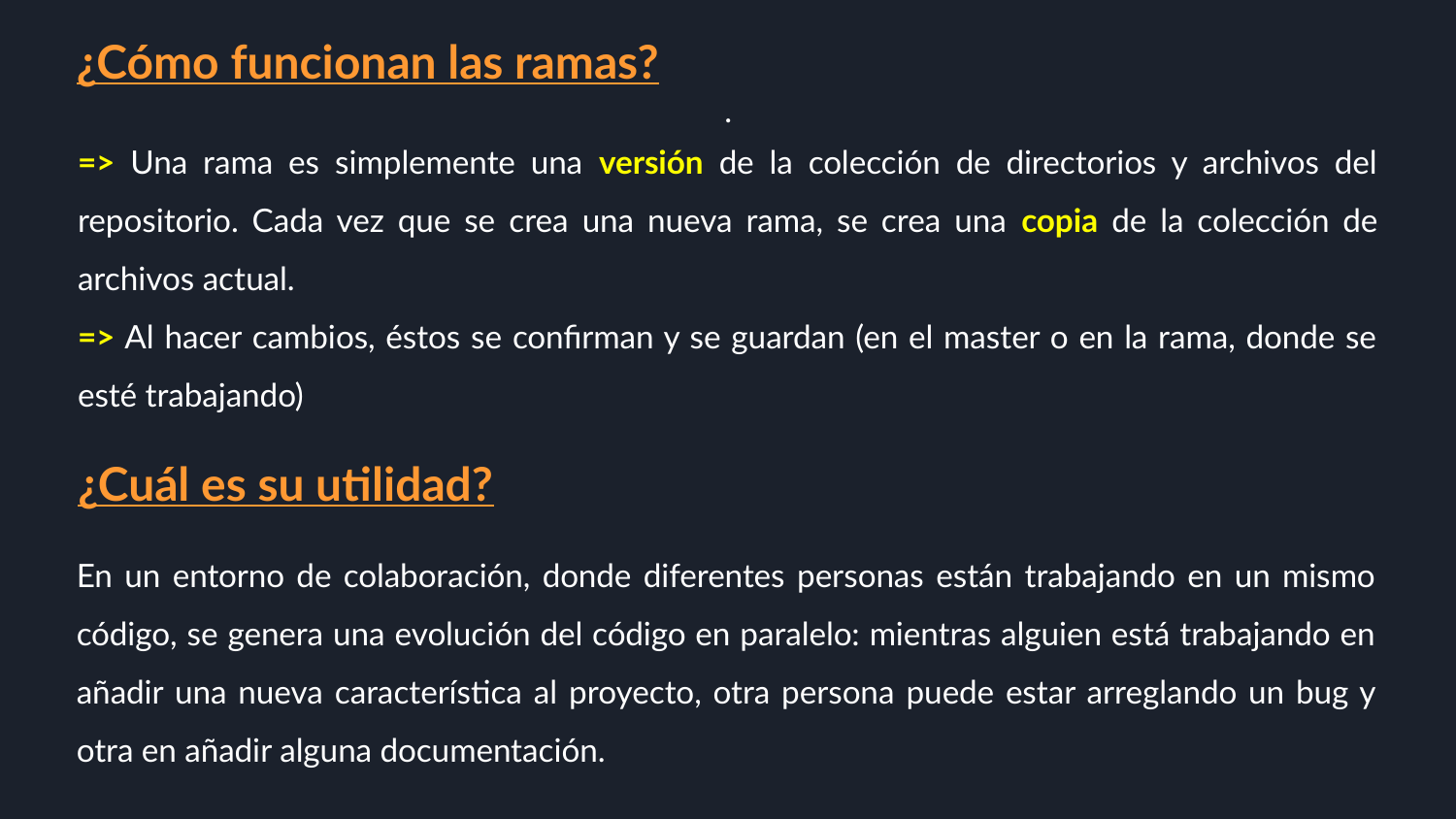

¿Cómo funcionan las ramas?
.
=> Una rama es simplemente una versión de la colección de directorios y archivos del repositorio. Cada vez que se crea una nueva rama, se crea una copia de la colección de archivos actual.
=> Al hacer cambios, éstos se confirman y se guardan (en el master o en la rama, donde se esté trabajando)
¿Cuál es su utilidad?
En un entorno de colaboración, donde diferentes personas están trabajando en un mismo código, se genera una evolución del código en paralelo: mientras alguien está trabajando en añadir una nueva característica al proyecto, otra persona puede estar arreglando un bug y otra en añadir alguna documentación.